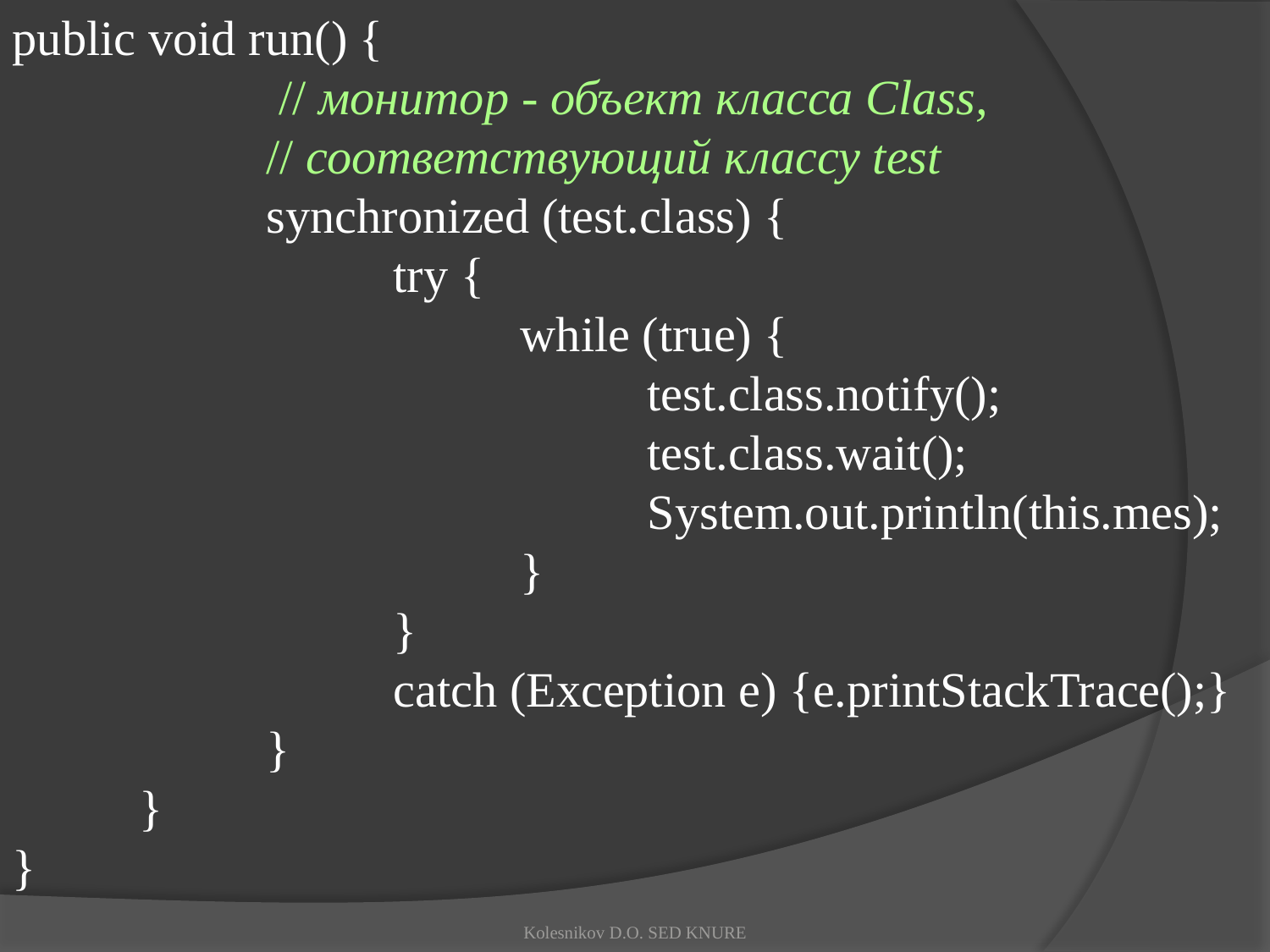

public void run() {
		 // монитор - объект класса Class,
		// соответствующий классу test
		synchronized (test.class) {
			try {
				while (true) {
					test.class.notify();
					test.class.wait();
					System.out.println(this.mes);
				}
			}
			catch (Exception e) {e.printStackTrace();}
		}
	}
}
Kolesnikov D.O. SED KNURE